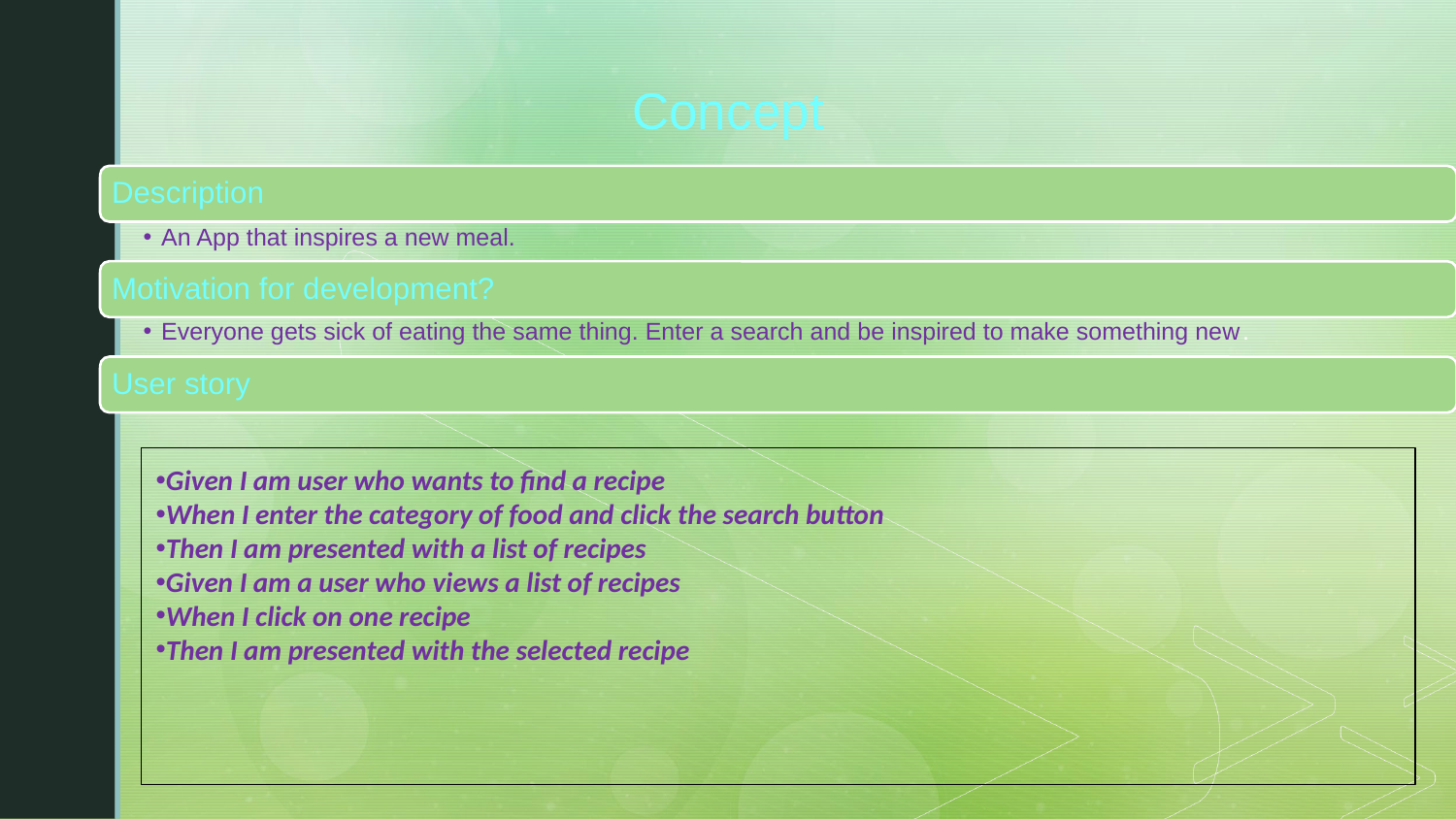

# Concept

Description

An App that inspires a new meal.

Motivation for development?

Everyone gets sick of eating the same thing. Enter a search and be inspired to make something new.

User story
Given I am user who wants to find a recipe
When I enter the category of food and click the search button
Then I am presented with a list of recipes
Given I am a user who views a list of recipes
When I click on one recipe
Then I am presented with the selected recipe

Given I am a user who wants to create a recipe
When I view a recipe
Then I also view ingredients for that recipe
Given I am a user who wants information about nutrition
When I view ingredients for a recipe
Then I am presented with nutrition facts for these ingredients